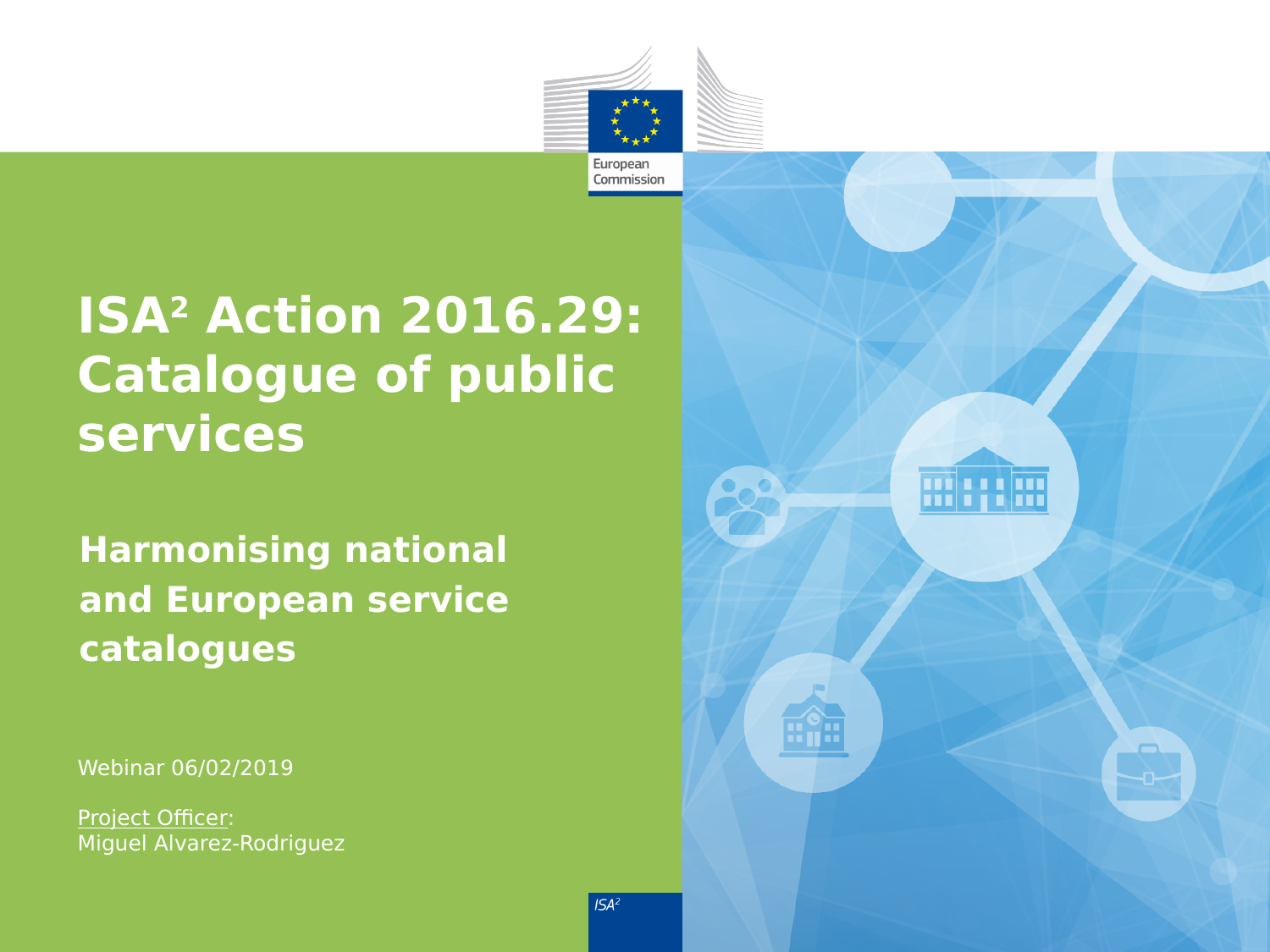

# ISA2 Action 2016.29: Catalogue of public services
Harmonising national
and European service
catalogues
Webinar 06/02/2019

Project Officer:
Miguel Alvarez-Rodriguez